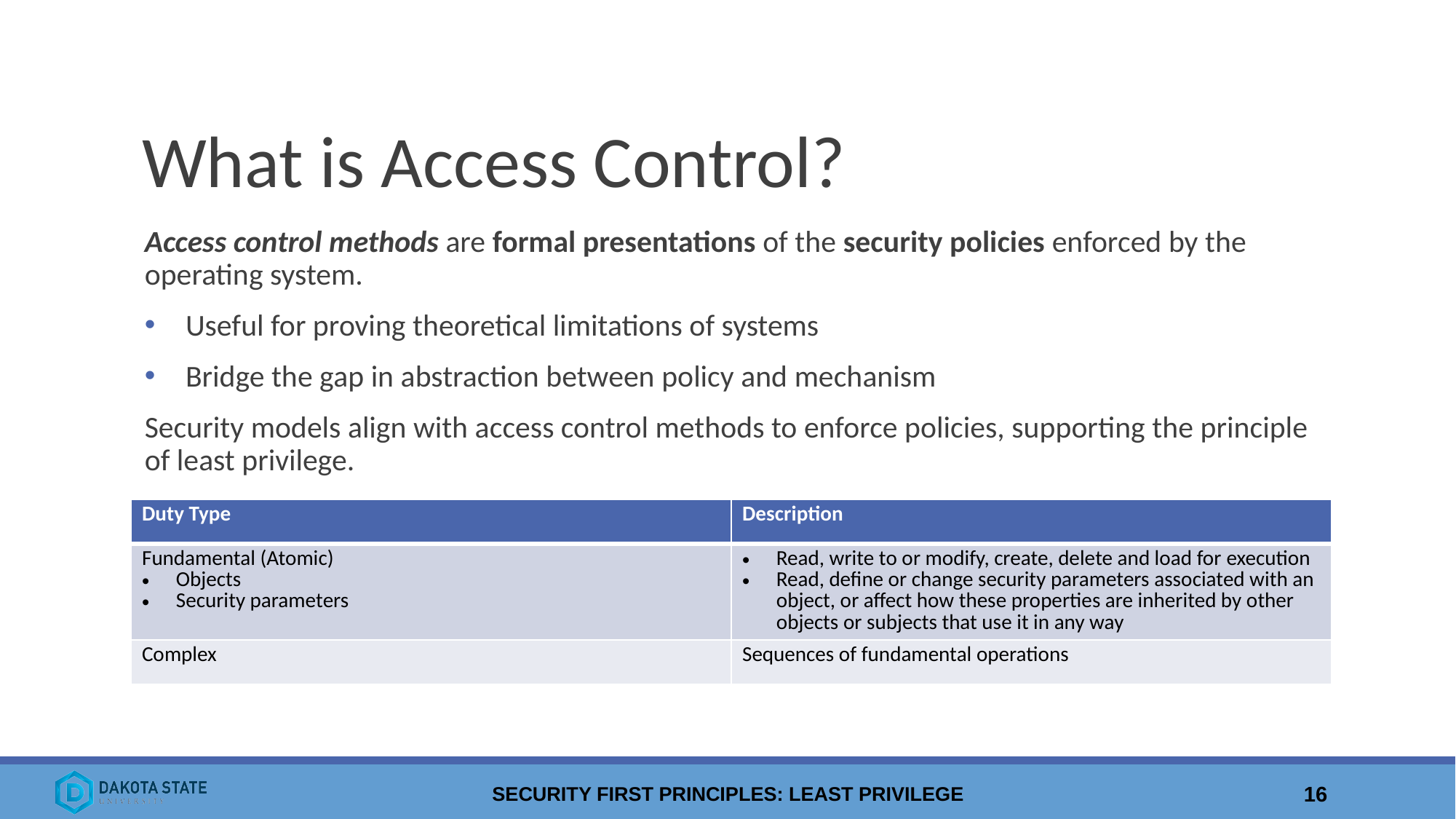

# What is Access Control?
Access control methods are formal presentations of the security policies enforced by the operating system.
Useful for proving theoretical limitations of systems
Bridge the gap in abstraction between policy and mechanism
Security models align with access control methods to enforce policies, supporting the principle of least privilege.

| Duty Type | Description |
| --- | --- |
| Fundamental (Atomic) Objects Security parameters | Read, write to or modify, create, delete and load for execution Read, define or change security parameters associated with an object, or affect how these properties are inherited by other objects or subjects that use it in any way |
| Complex | Sequences of fundamental operations |
SECURITY FIRST PRINCIPLES: LEAST PRIVILEGE
16